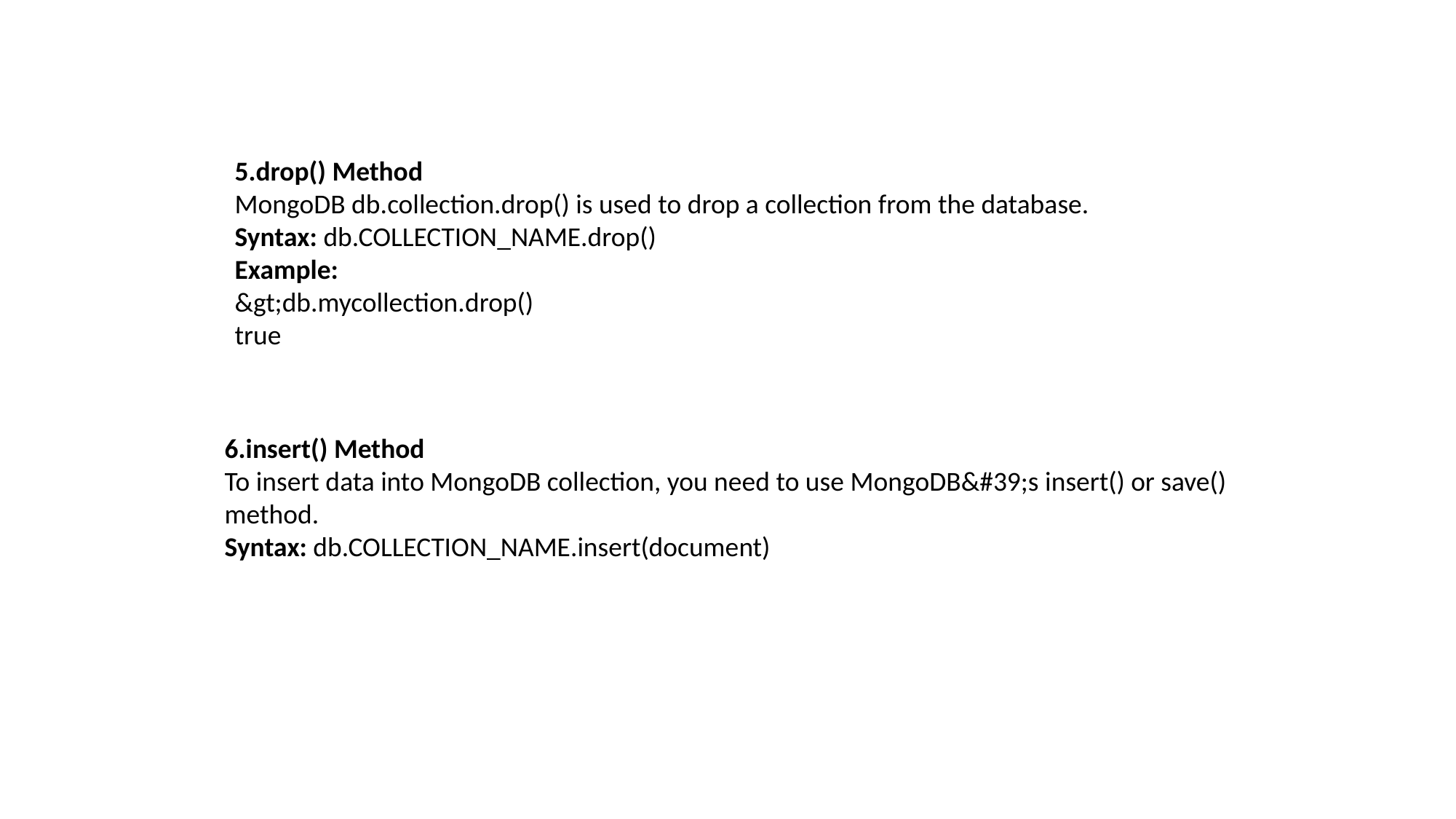

5.drop() Method
MongoDB db.collection.drop() is used to drop a collection from the database.
Syntax: db.COLLECTION_NAME.drop()
Example:
&gt;db.mycollection.drop()
true
6.insert() Method
To insert data into MongoDB collection, you need to use MongoDB&#39;s insert() or save()
method.
Syntax: db.COLLECTION_NAME.insert(document)